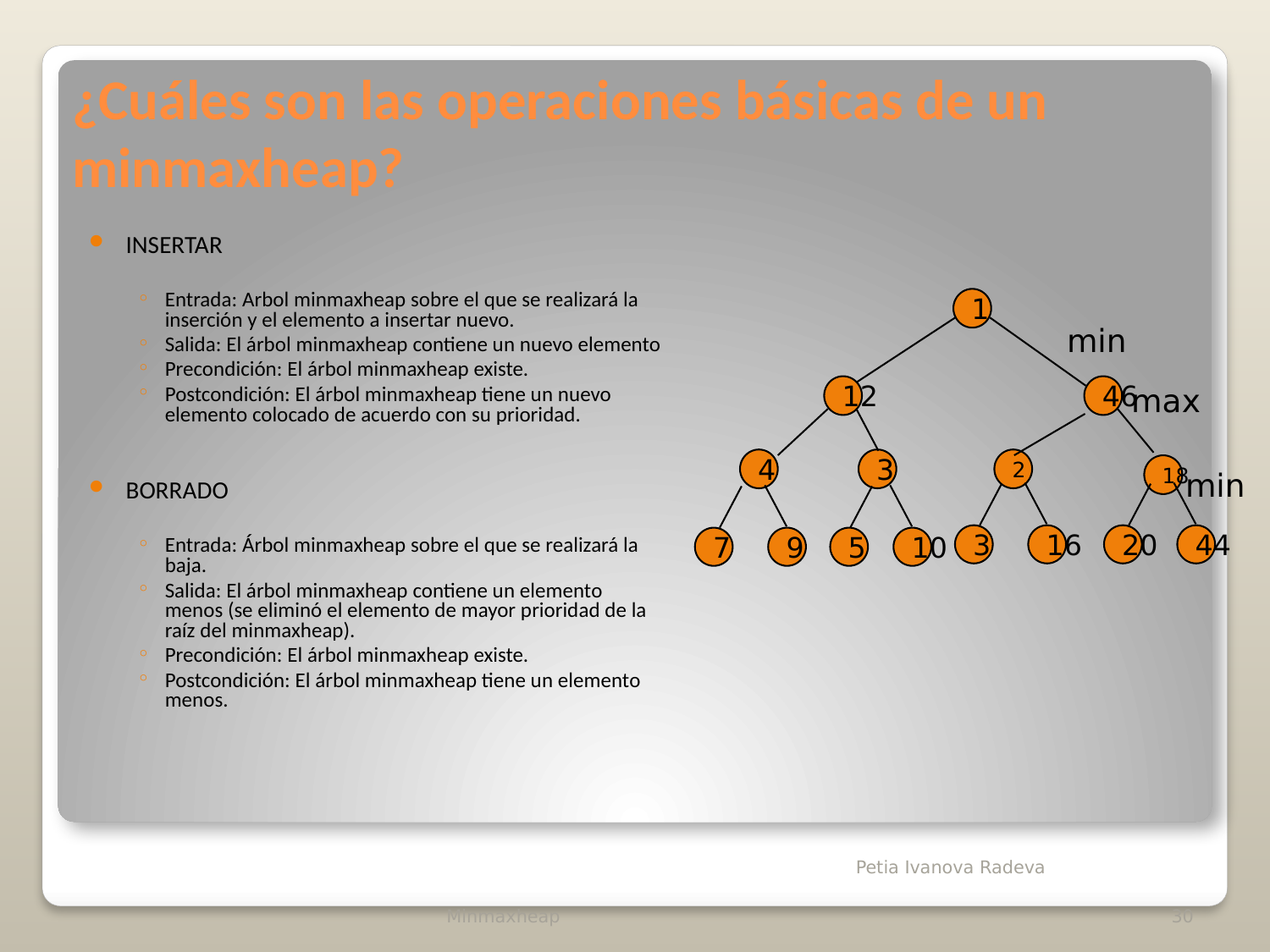

# ¿Cuáles son las operaciones básicas de un minmaxheap?
INSERTAR

Entrada: Arbol minmaxheap sobre el que se realizará la inserción y el elemento a insertar nuevo.
Salida: El árbol minmaxheap contiene un nuevo elemento
Precondición: El árbol minmaxheap existe.
Postcondición: El árbol minmaxheap tiene un nuevo elemento colocado de acuerdo con su prioridad.

BORRADO

Entrada: Árbol minmaxheap sobre el que se realizará la baja.
Salida: El árbol minmaxheap contiene un elemento menos (se eliminó el elemento de mayor prioridad de la raíz del minmaxheap).
Precondición: El árbol minmaxheap existe.
Postcondición: El árbol minmaxheap tiene un elemento menos.

1

12
46

4
3
2
18

3
16
20
44
7
9
5
10
min
max
min

Minmaxheap
30